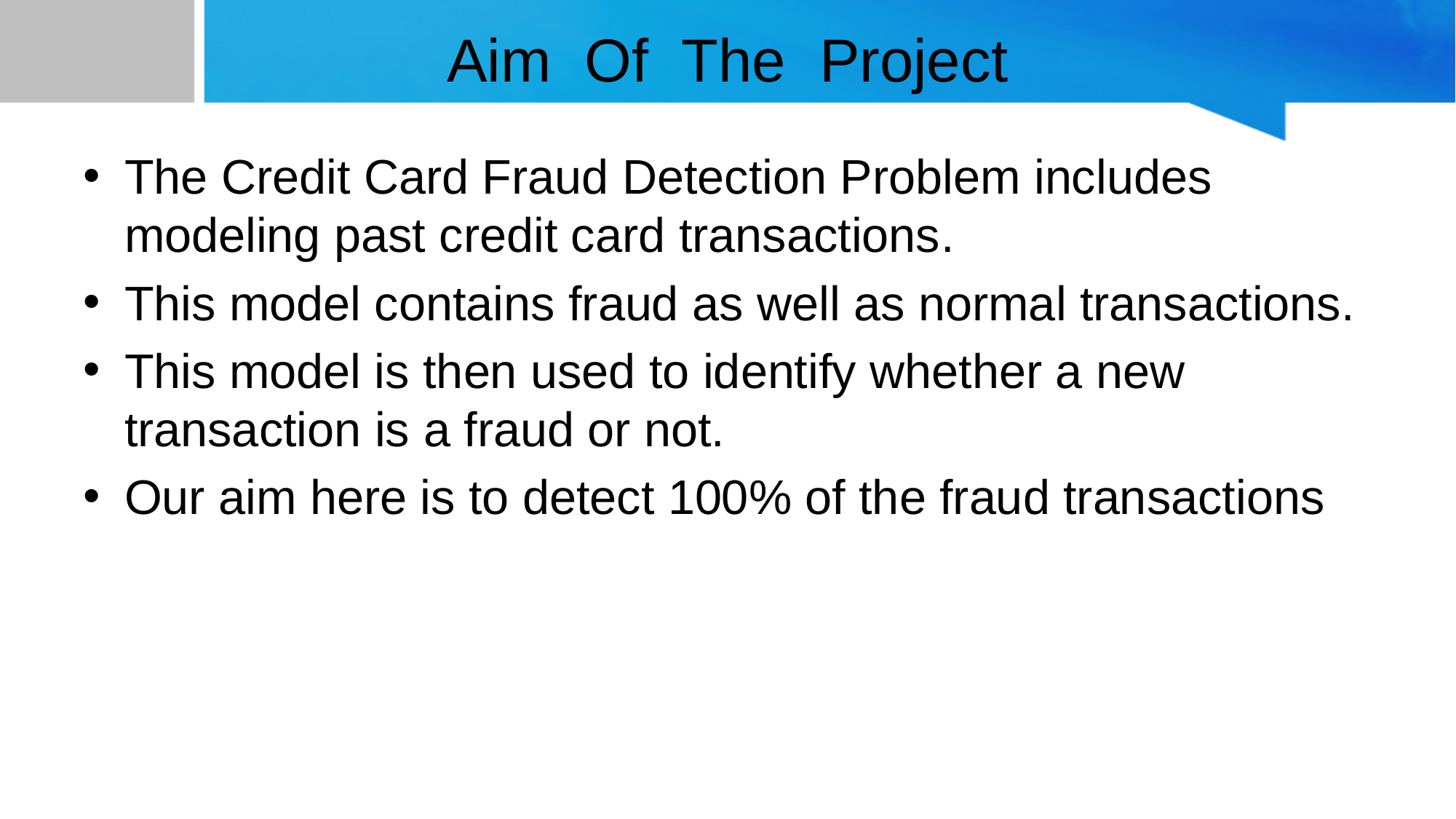

# Aim  Of  The  Project
The Credit Card Fraud Detection Problem includes modeling past credit card transactions.
This model contains fraud as well as normal transactions.
This model is then used to identify whether a new transaction is a fraud or not.
Our aim here is to detect 100% of the fraud transactions